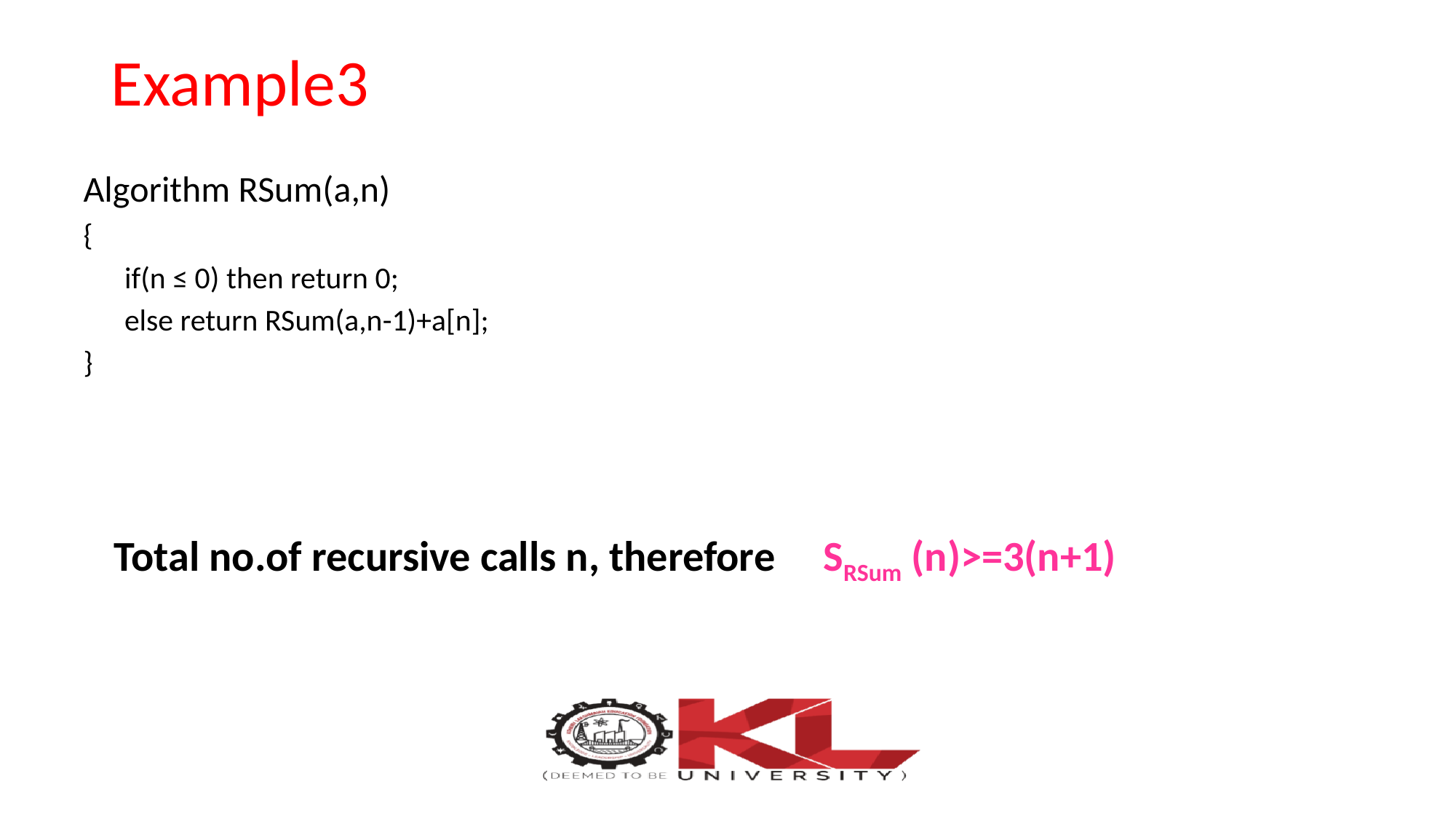

# Example3
Algorithm RSum(a,n)
{
	if(n ≤ 0) then return 0;
	else return RSum(a,n-1)+a[n];
}
Total no.of recursive calls n, therefore     SRSum (n)>=3(n+1)